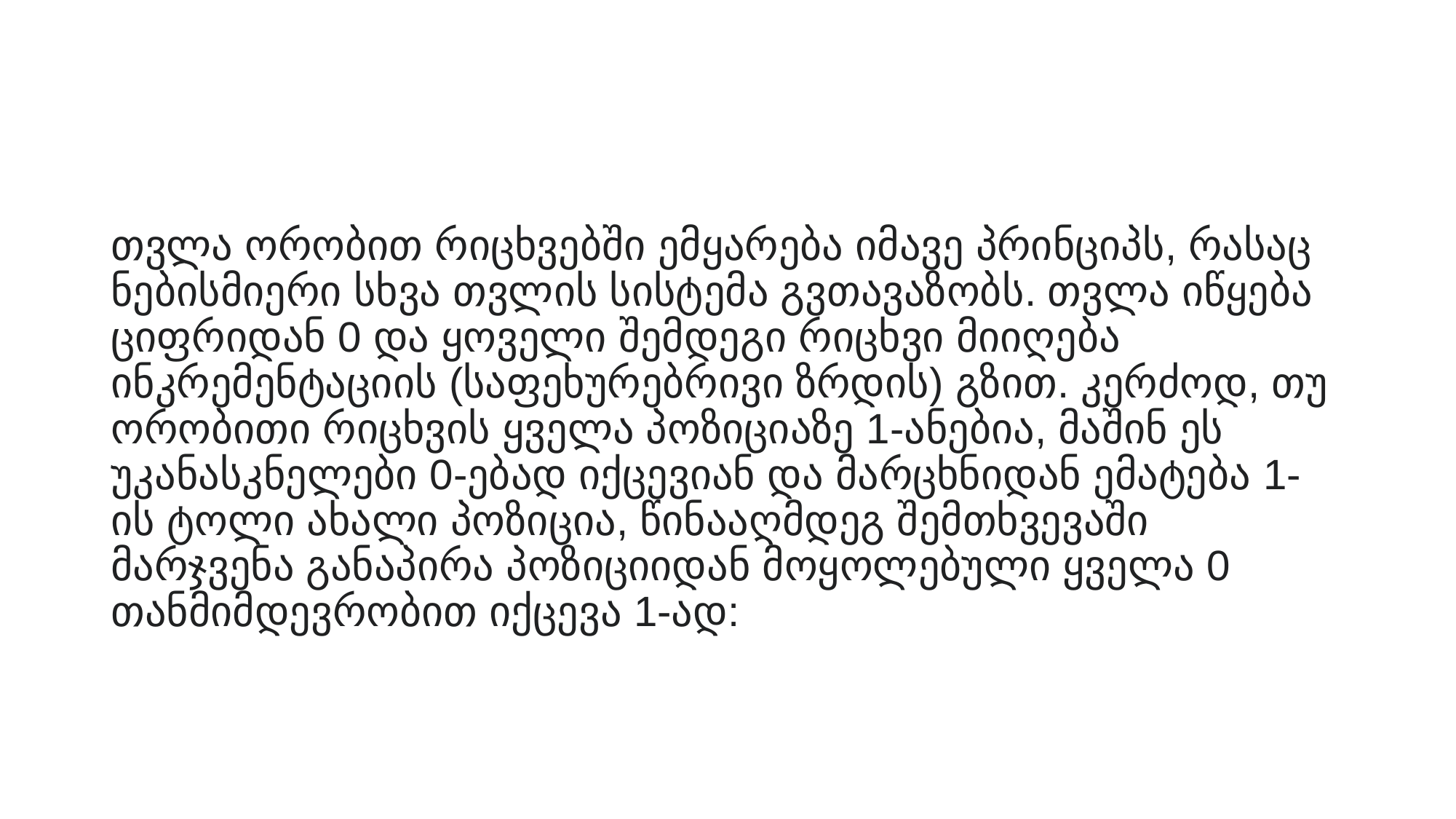

#
თვლა ორობით რიცხვებში ემყარება იმავე პრინციპს, რასაც ნებისმიერი სხვა თვლის სისტემა გვთავაზობს. თვლა იწყება ციფრიდან 0 და ყოველი შემდეგი რიცხვი მიიღება ინკრემენტაციის (საფეხურებრივი ზრდის) გზით. კერძოდ, თუ ორობითი რიცხვის ყველა პოზიციაზე 1-ანებია, მაშინ ეს უკანასკნელები 0-ებად იქცევიან და მარცხნიდან ემატება 1-ის ტოლი ახალი პოზიცია, წინააღმდეგ შემთხვევაში მარჯვენა განაპირა პოზიციიდან მოყოლებული ყველა 0 თანმიმდევრობით იქცევა 1-ად: